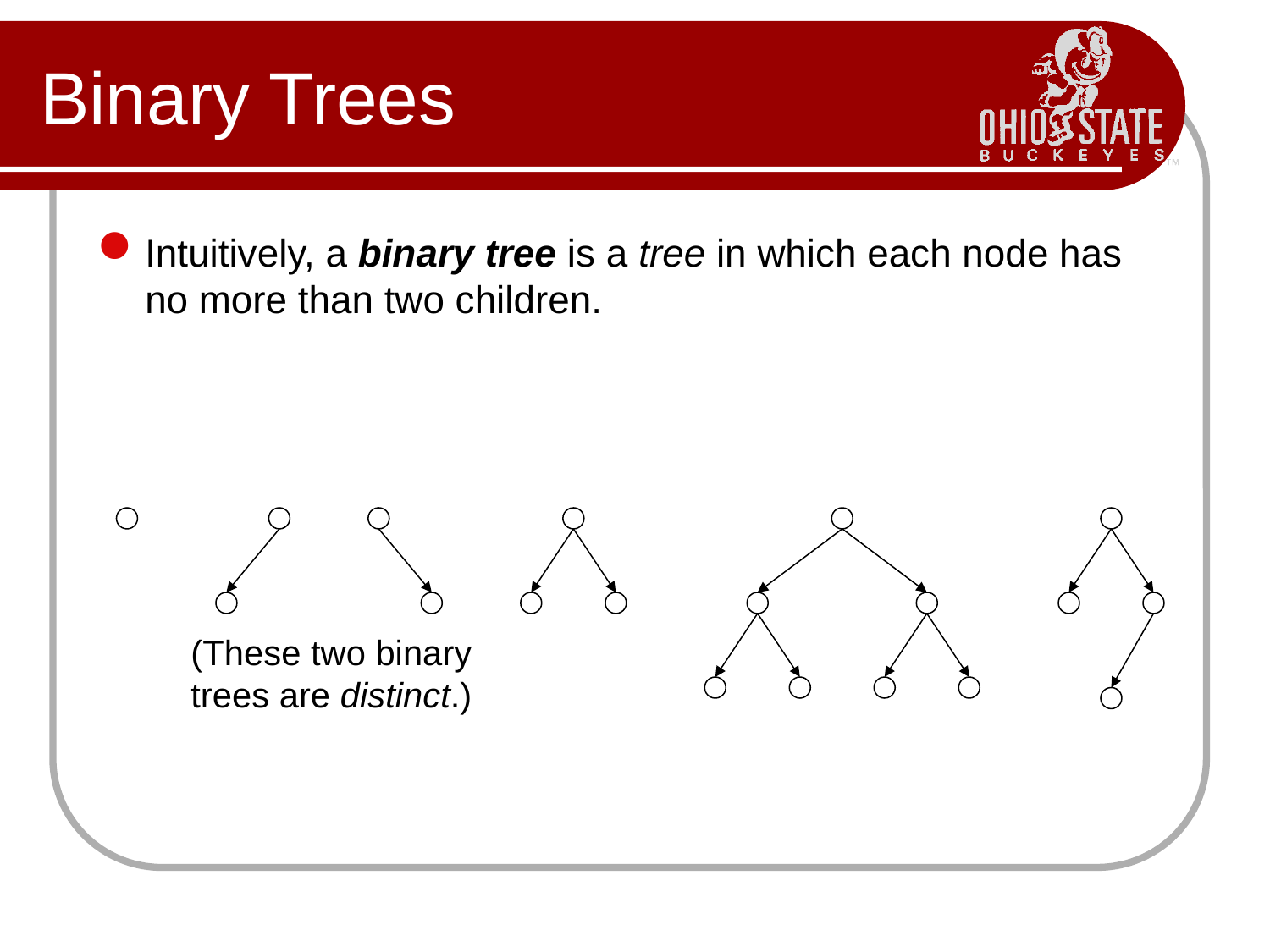

# Binary Trees
Intuitively, a binary tree is a tree in which each node has no more than two children.

(These two binary
trees are distinct.)